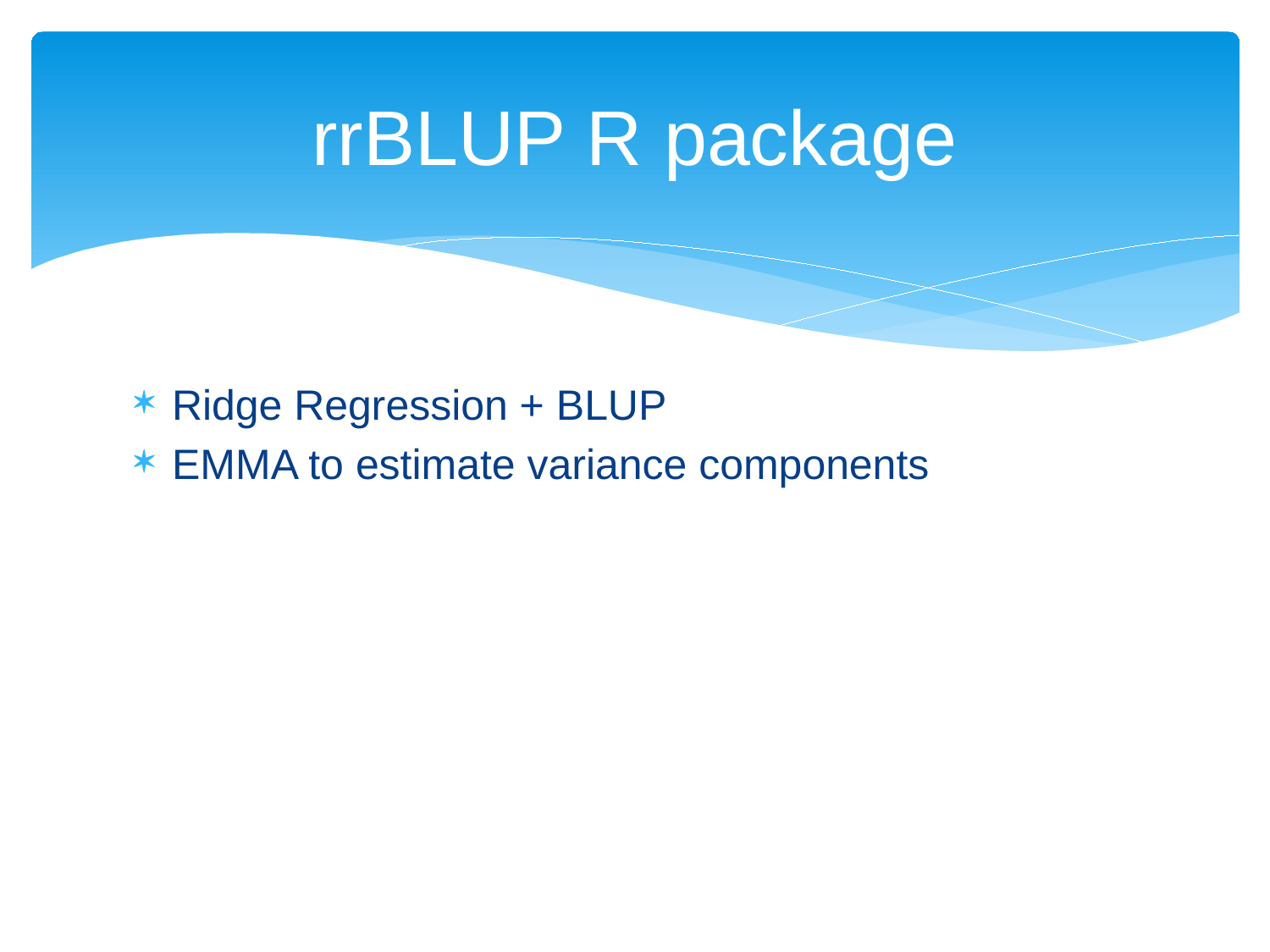

# rrBLUP R package
Ridge Regression + BLUP
EMMA to estimate variance components